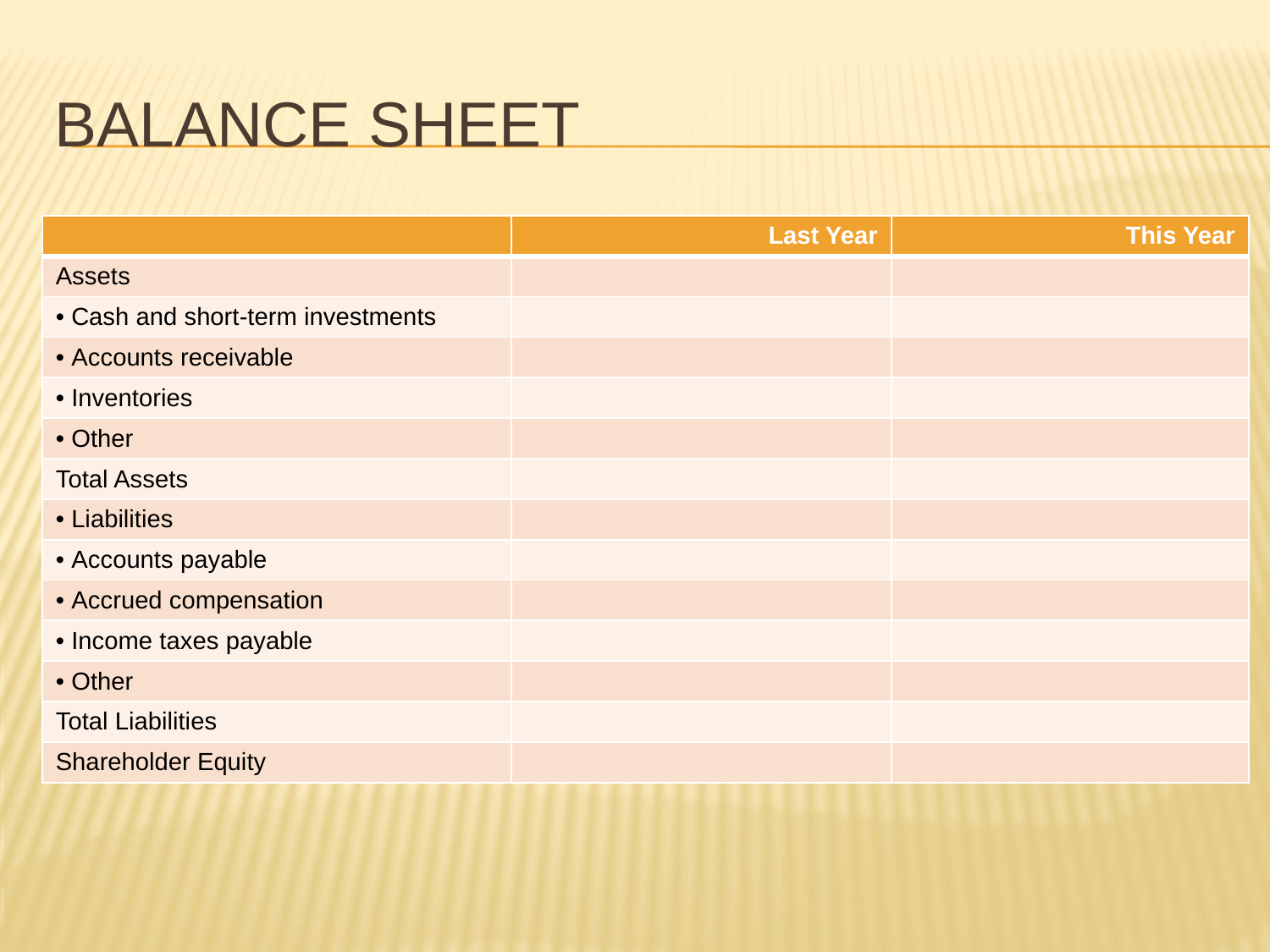

# Balance Sheet
|  | Last Year | This Year |
| --- | --- | --- |
| Assets |  |  |
| Cash and short-term investments |  |  |
| Accounts receivable |  |  |
| Inventories |  |  |
| Other |  |  |
| Total Assets |  |  |
| Liabilities |  |  |
| Accounts payable |  |  |
| Accrued compensation |  |  |
| Income taxes payable |  |  |
| Other |  |  |
| Total Liabilities |  |  |
| Shareholder Equity |  |  |